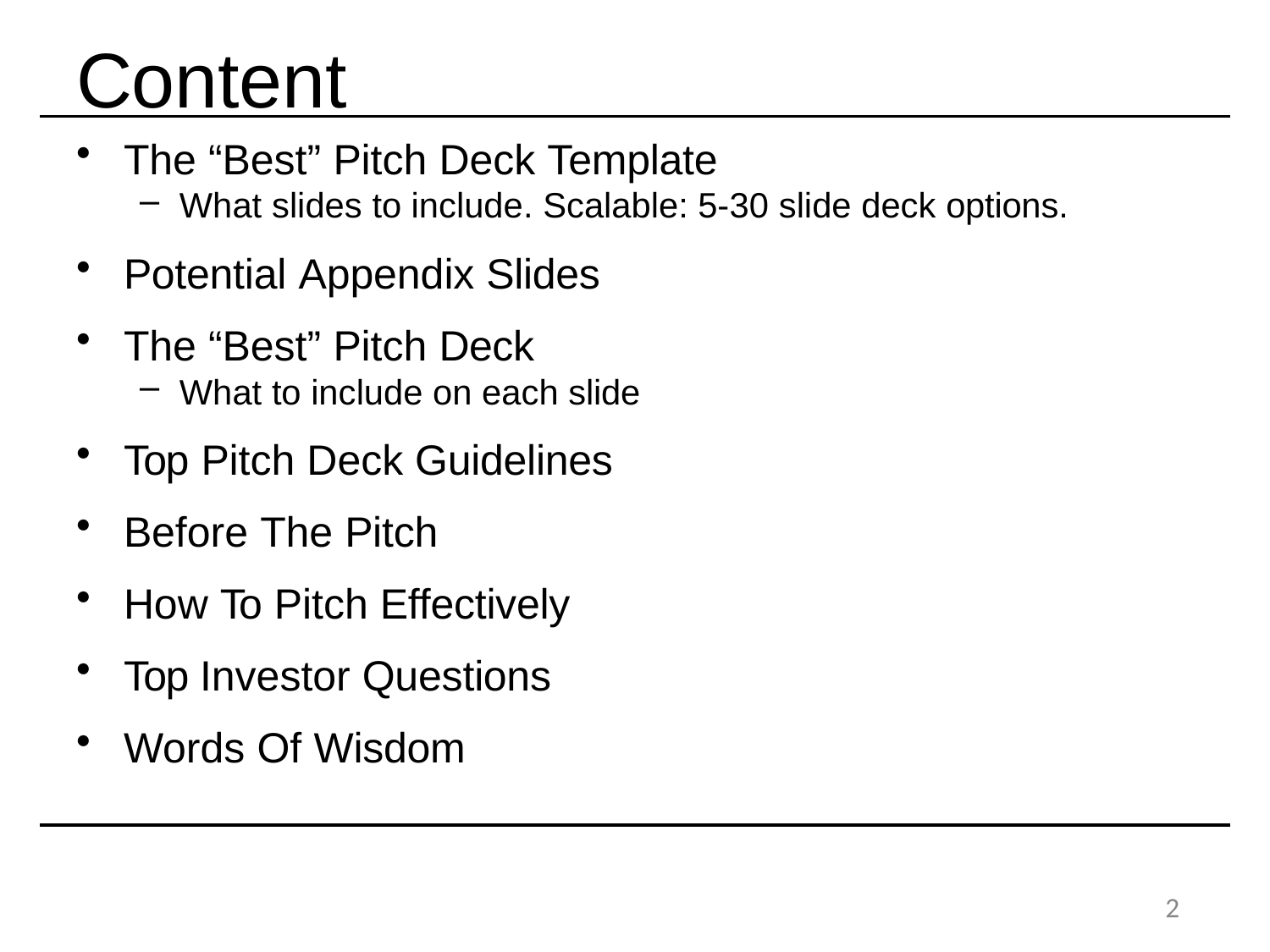

# Content
The “Best” Pitch Deck Template
What slides to include. Scalable: 5-30 slide deck options.
Potential Appendix Slides
The “Best” Pitch Deck
What to include on each slide
Top Pitch Deck Guidelines
Before The Pitch
How To Pitch Effectively
Top Investor Questions
Words Of Wisdom
2